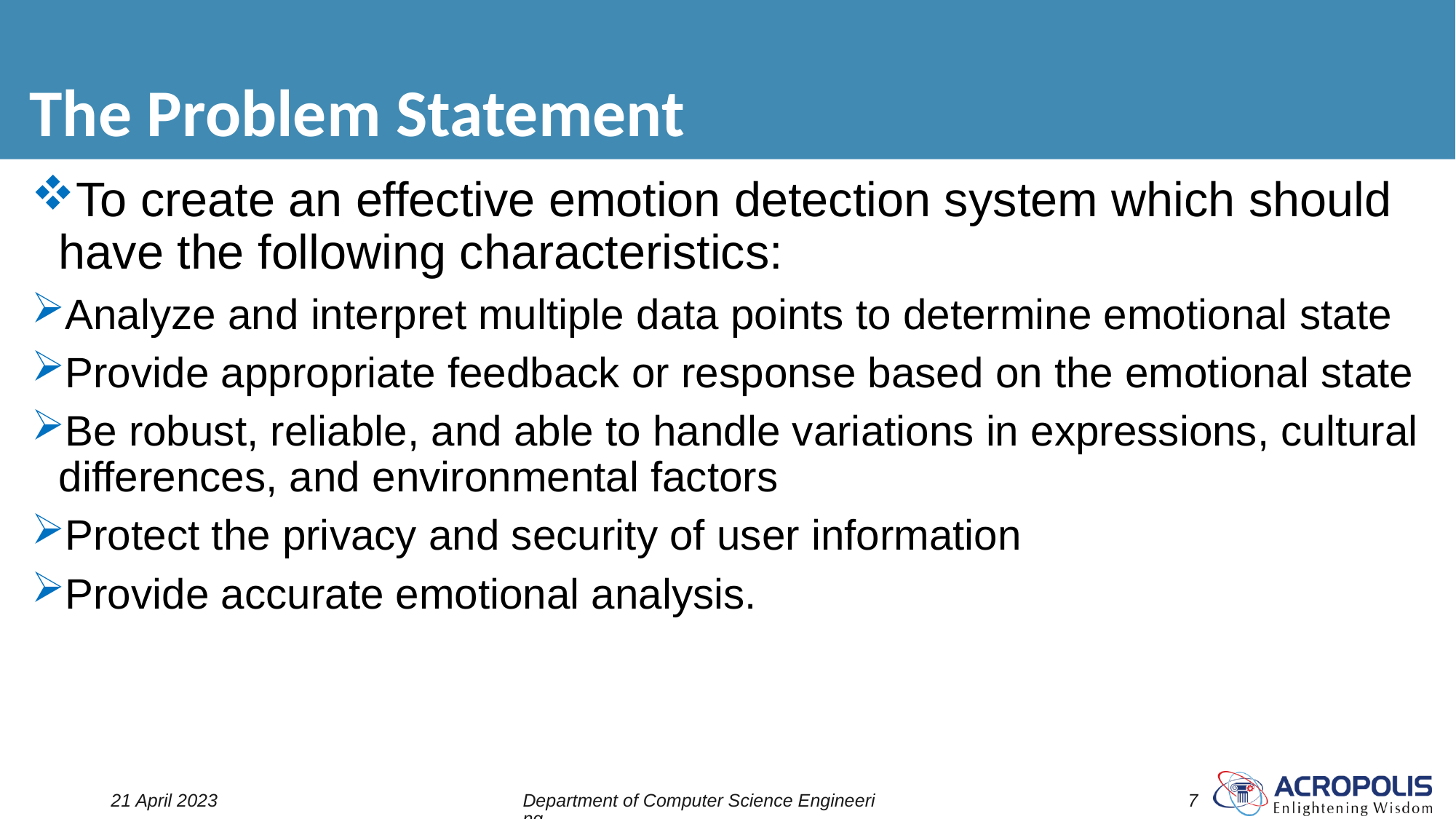

# The Problem Statement
To create an effective emotion detection system which should have the following characteristics:
Analyze and interpret multiple data points to determine emotional state
Provide appropriate feedback or response based on the emotional state
Be robust, reliable, and able to handle variations in expressions, cultural differences, and environmental factors
Protect the privacy and security of user information
Provide accurate emotional analysis.
21 April 2023
Department of Computer Science Engineering
7